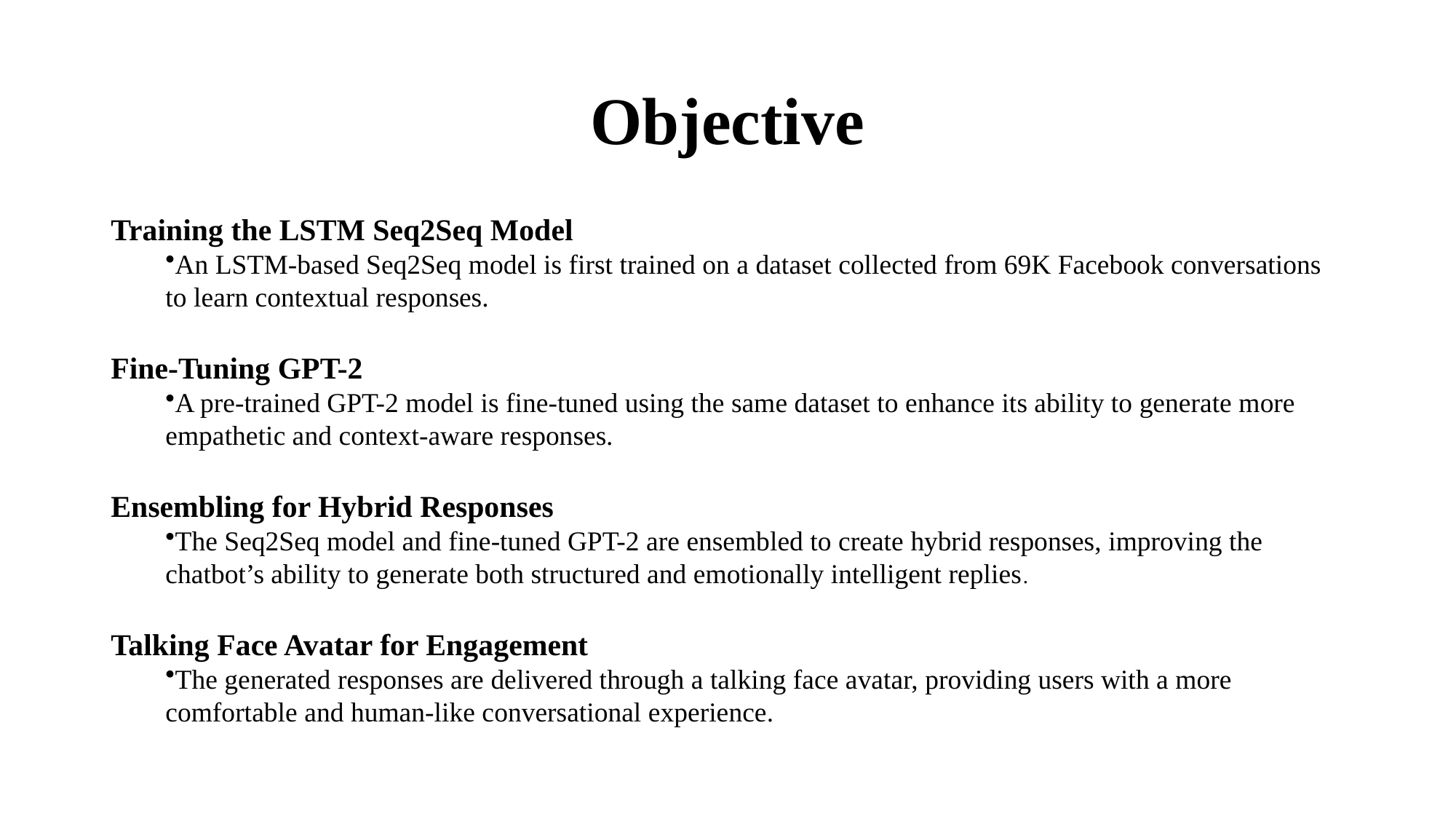

# Objective
Training the LSTM Seq2Seq Model
An LSTM-based Seq2Seq model is first trained on a dataset collected from 69K Facebook conversations to learn contextual responses.

Fine-Tuning GPT-2
A pre-trained GPT-2 model is fine-tuned using the same dataset to enhance its ability to generate more empathetic and context-aware responses.

Ensembling for Hybrid Responses
The Seq2Seq model and fine-tuned GPT-2 are ensembled to create hybrid responses, improving the chatbot’s ability to generate both structured and emotionally intelligent replies.

Talking Face Avatar for Engagement
The generated responses are delivered through a talking face avatar, providing users with a more comfortable and human-like conversational experience.